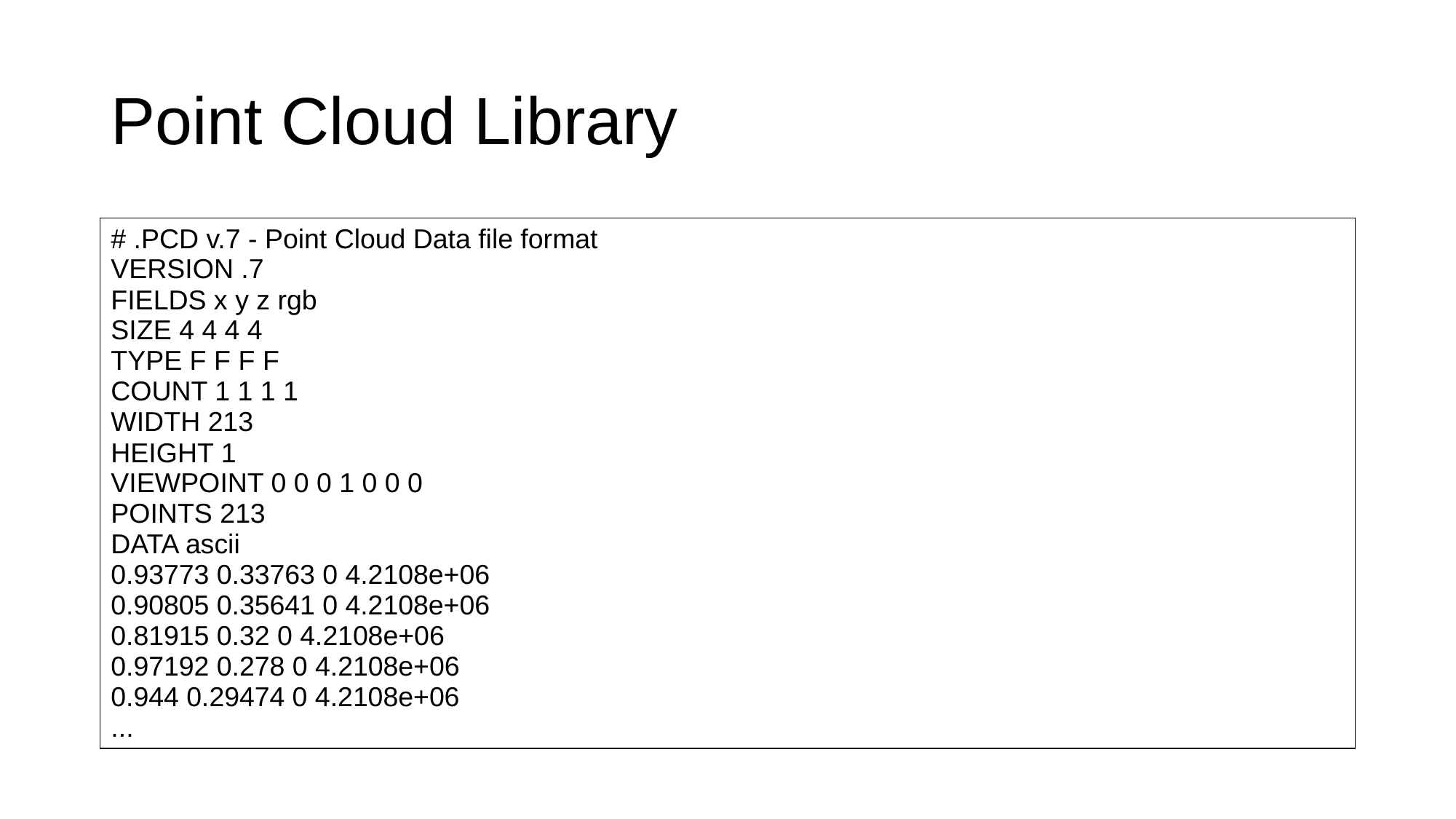

# Point Cloud Library
| # .PCD v.7 - Point Cloud Data file format VERSION .7 FIELDS x y z rgb SIZE 4 4 4 4 TYPE F F F F COUNT 1 1 1 1 WIDTH 213 HEIGHT 1 VIEWPOINT 0 0 0 1 0 0 0 POINTS 213 DATA ascii 0.93773 0.33763 0 4.2108e+06 0.90805 0.35641 0 4.2108e+06 0.81915 0.32 0 4.2108e+06 0.97192 0.278 0 4.2108e+06 0.944 0.29474 0 4.2108e+06 ... |
| --- |